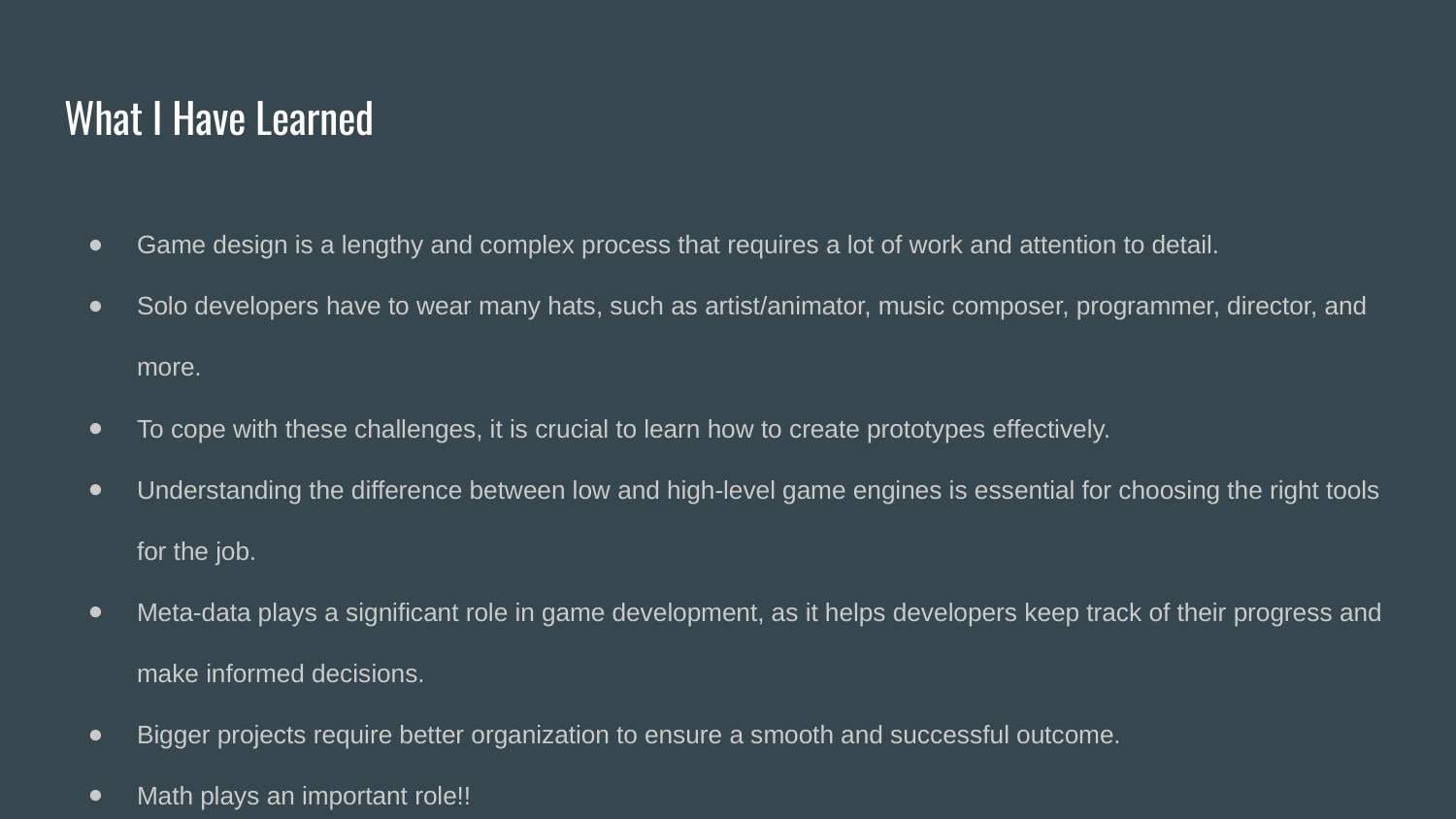

# What I Have Learned
Game design is a lengthy and complex process that requires a lot of work and attention to detail.
Solo developers have to wear many hats, such as artist/animator, music composer, programmer, director, and more.
To cope with these challenges, it is crucial to learn how to create prototypes effectively.
Understanding the difference between low and high-level game engines is essential for choosing the right tools for the job.
Meta-data plays a significant role in game development, as it helps developers keep track of their progress and make informed decisions.
Bigger projects require better organization to ensure a smooth and successful outcome.
Math plays an important role!!